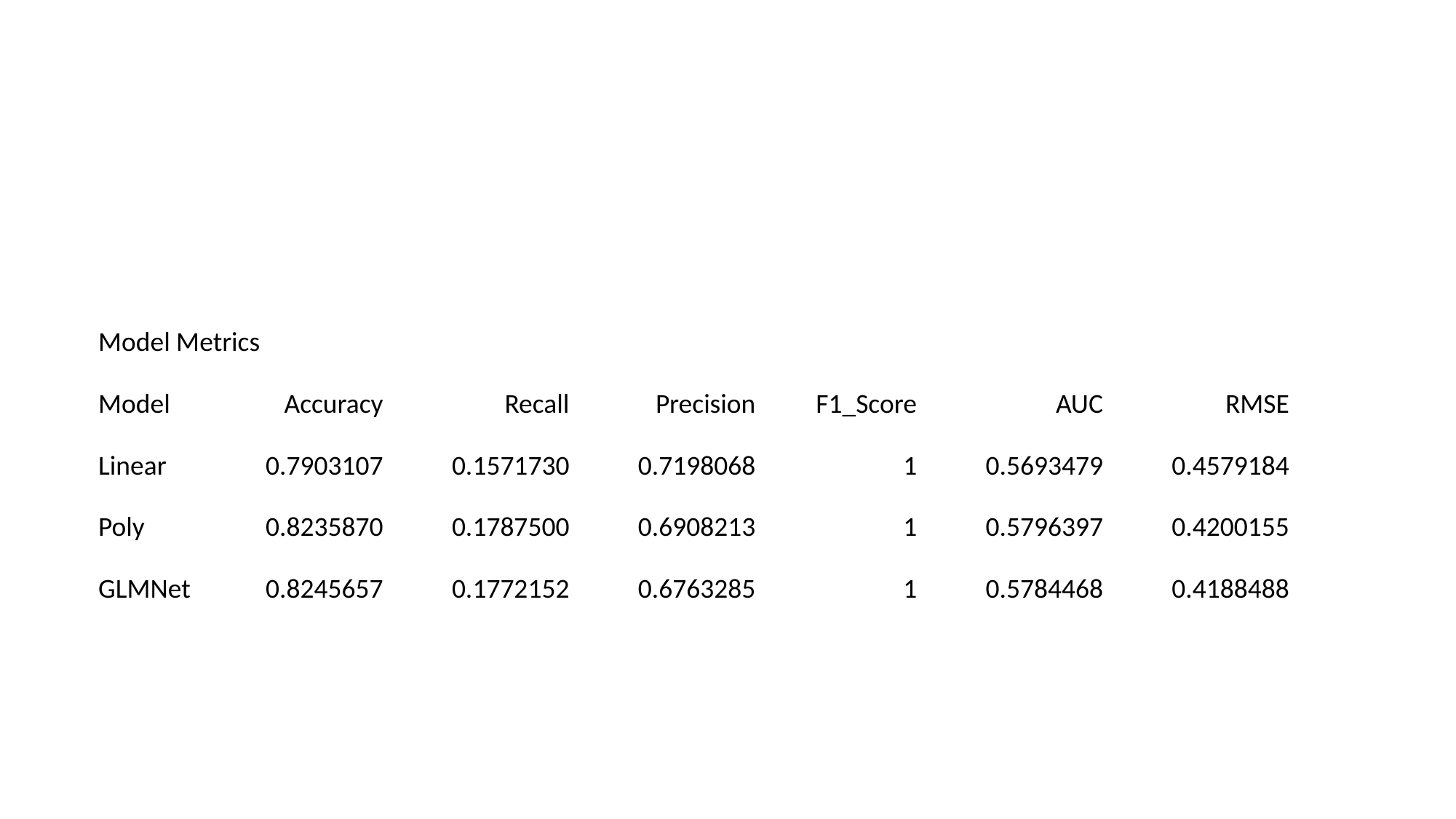

| Model Metrics |  |  |  |  |  |  |
| --- | --- | --- | --- | --- | --- | --- |
| Model | Accuracy | Recall | Precision | F1\_Score | AUC | RMSE |
| Linear | 0.7903107 | 0.1571730 | 0.7198068 | 1 | 0.5693479 | 0.4579184 |
| Poly | 0.8235870 | 0.1787500 | 0.6908213 | 1 | 0.5796397 | 0.4200155 |
| GLMNet | 0.8245657 | 0.1772152 | 0.6763285 | 1 | 0.5784468 | 0.4188488 |